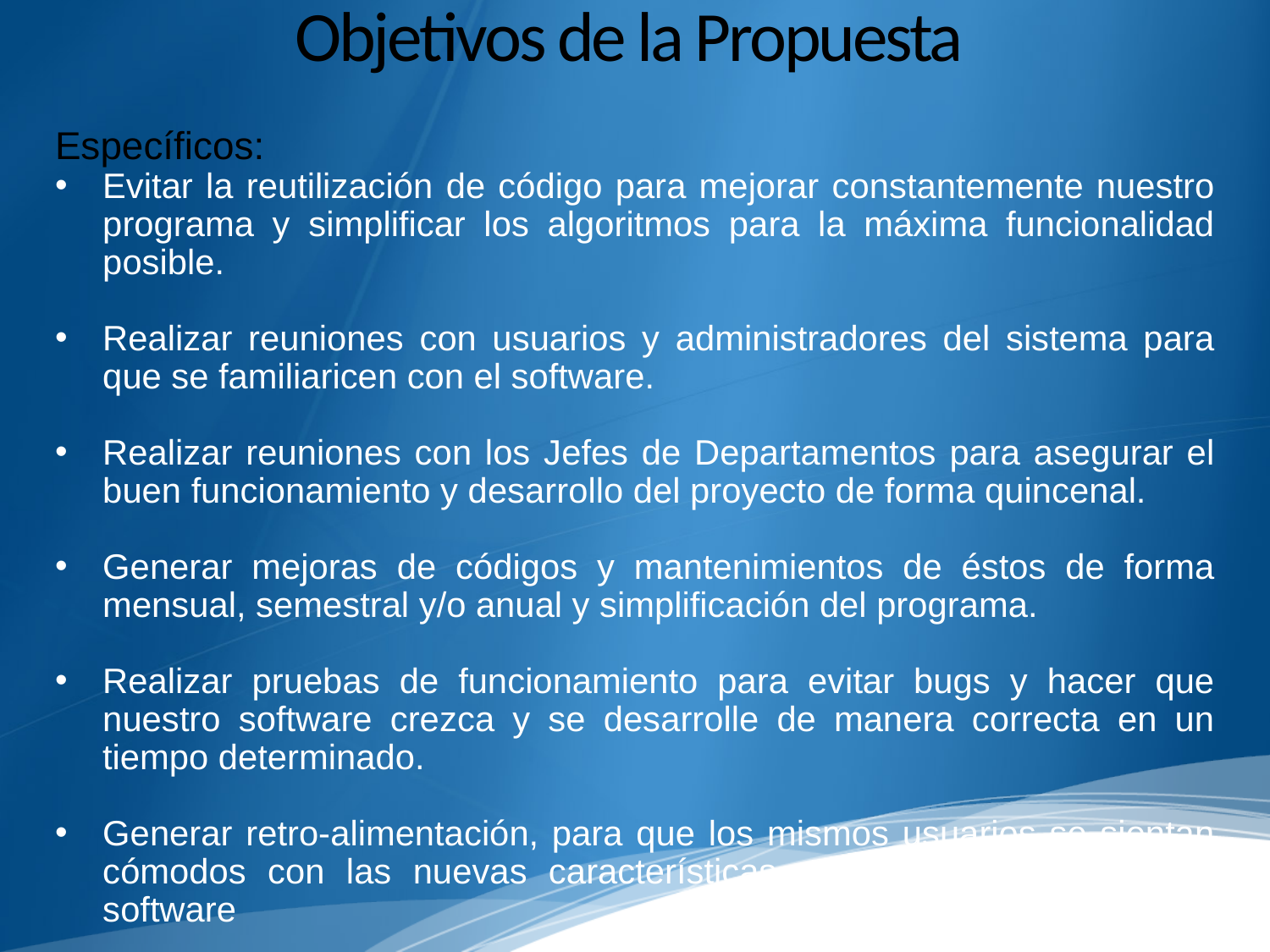

# Objetivos de la Propuesta
Específicos:
Evitar la reutilización de código para mejorar constantemente nuestro programa y simplificar los algoritmos para la máxima funcionalidad posible.

Realizar reuniones con usuarios y administradores del sistema para que se familiaricen con el software.

Realizar reuniones con los Jefes de Departamentos para asegurar el buen funcionamiento y desarrollo del proyecto de forma quincenal.

Generar mejoras de códigos y mantenimientos de éstos de forma mensual, semestral y/o anual y simplificación del programa.

Realizar pruebas de funcionamiento para evitar bugs y hacer que nuestro software crezca y se desarrolle de manera correcta en un tiempo determinado.

Generar retro-alimentación, para que los mismos usuarios se sientan cómodos con las nuevas características que se emplearan en el software